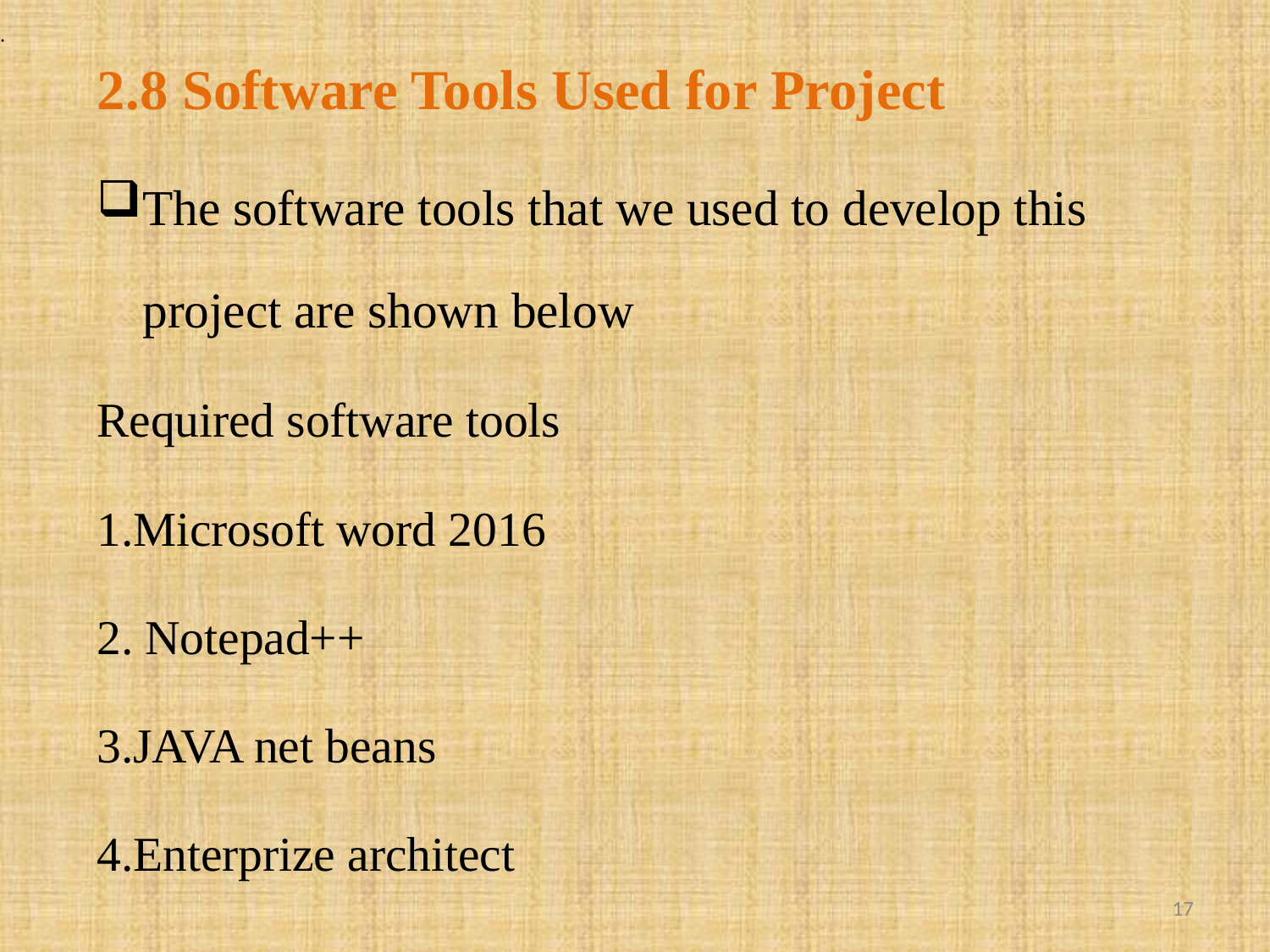

.
# 2.8 Software Tools Used for Project
The software tools that we used to develop this project are shown below
Required software tools
1.Microsoft word 2016
2. Notepad++
3.JAVA net beans
4.Enterprize architect
17